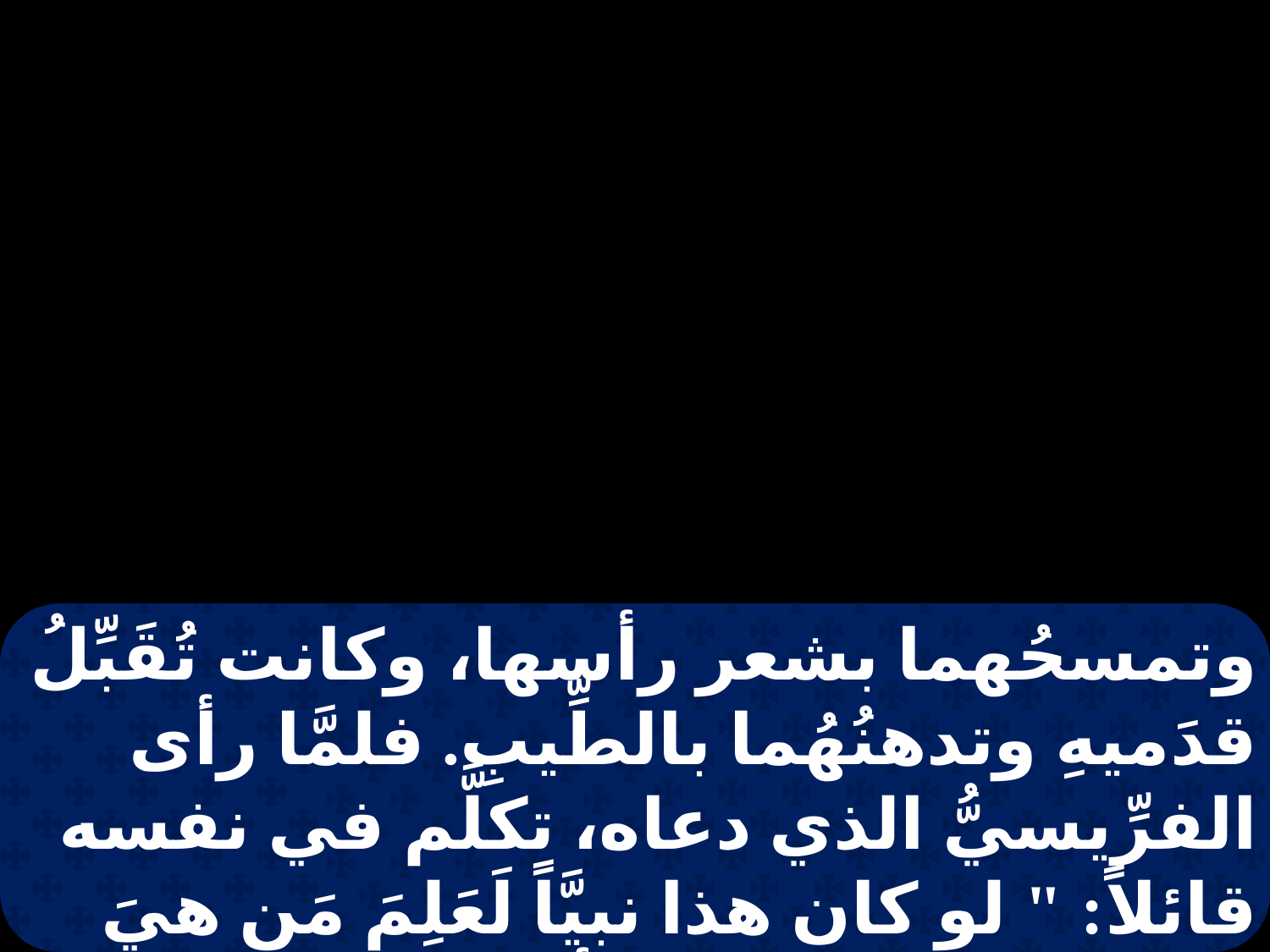

وتمسحُهما بشعر رأسها، وكانت تُقَبِّلُ قدَميهِ وتدهنُهُما بالطِّيبِ. فلمَّا رأى الفرِّيسيُّ الذي دعاه، تكلَّم في نفسه قائلاً: " لو كان هذا نبيَّاً لَعَلِمَ مَن هيَ وكيف حال هذه المرأة التي لمسته! وإنَّها خاطئةٌ ".